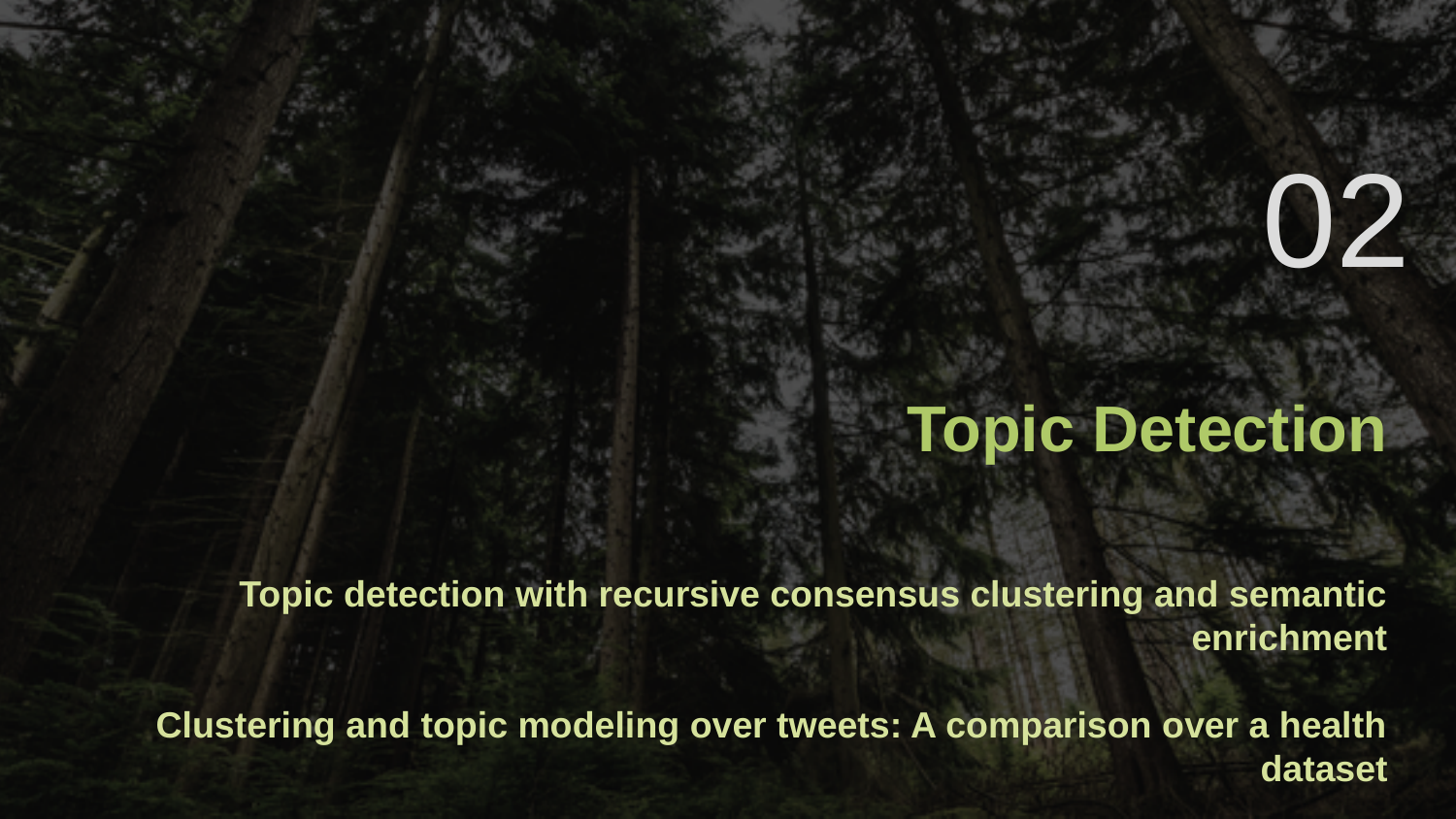

02
# Topic Detection
Topic detection with recursive consensus clustering and semantic enrichment

Clustering and topic modeling over tweets: A comparison over a health dataset